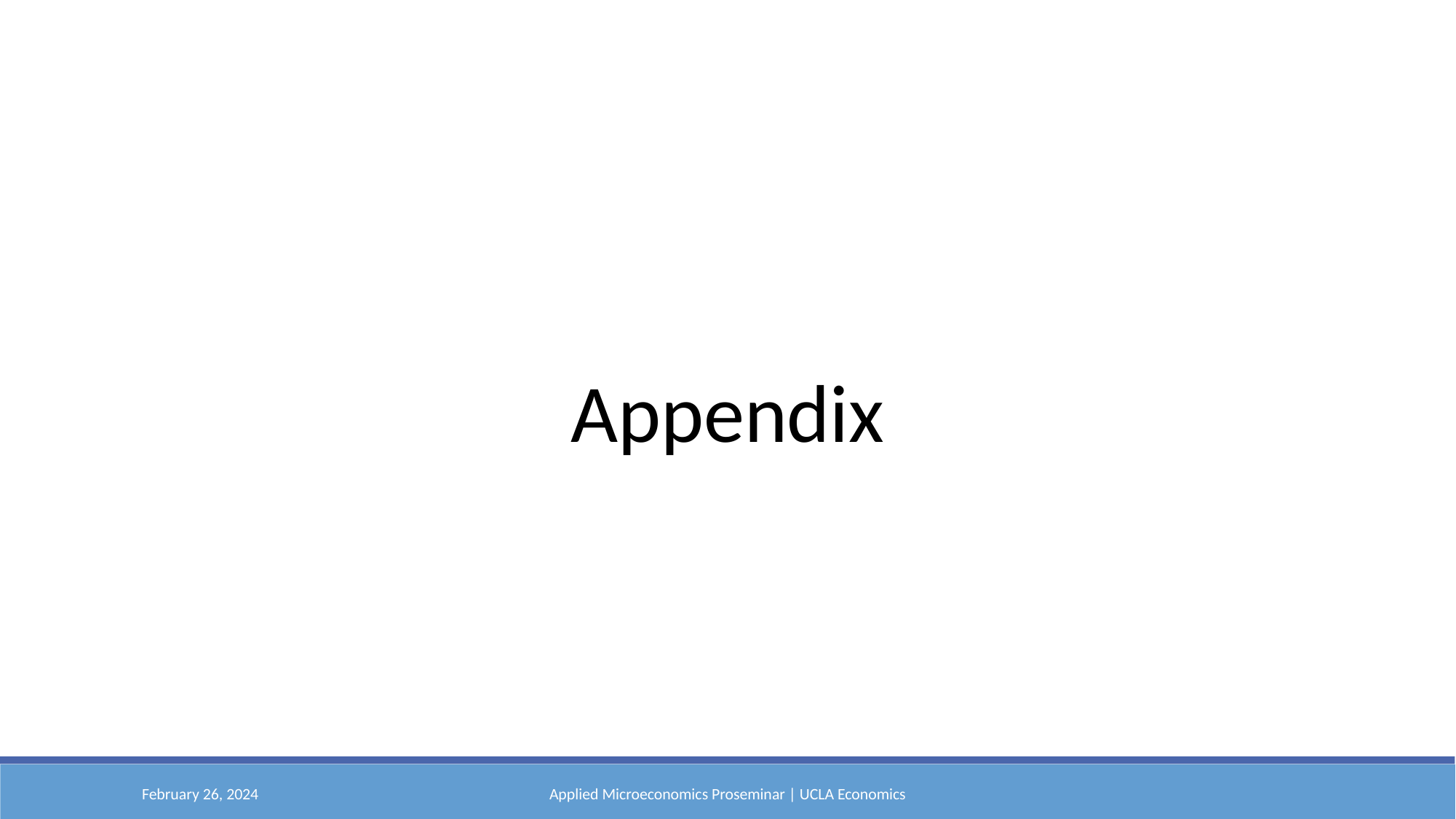

Appendix
February 26, 2024
Applied Microeconomics Proseminar | UCLA Economics